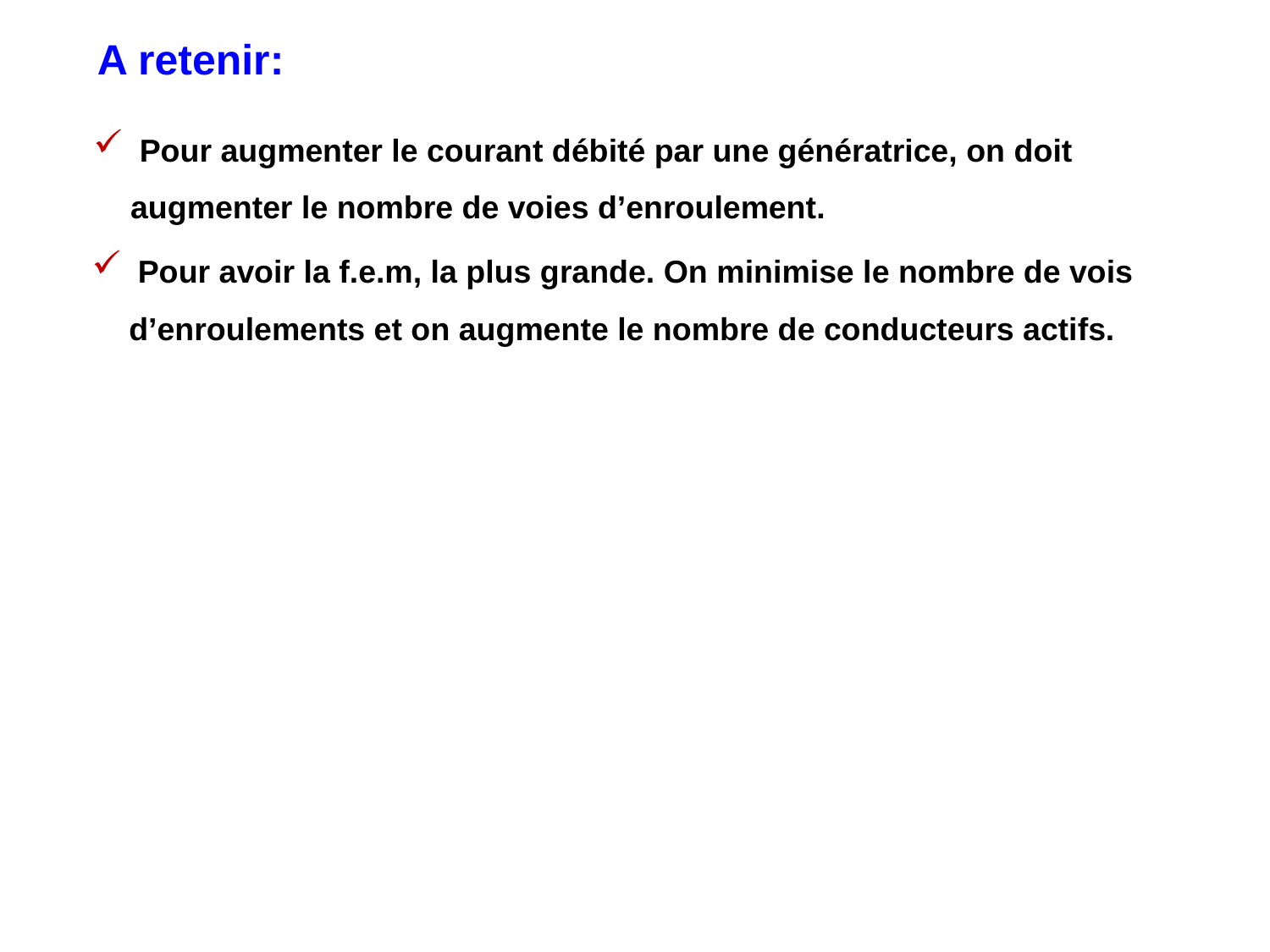

A retenir:
 Pour augmenter le courant débité par une génératrice, on doit augmenter le nombre de voies d’enroulement.
 Pour avoir la f.e.m, la plus grande. On minimise le nombre de vois d’enroulements et on augmente le nombre de conducteurs actifs.